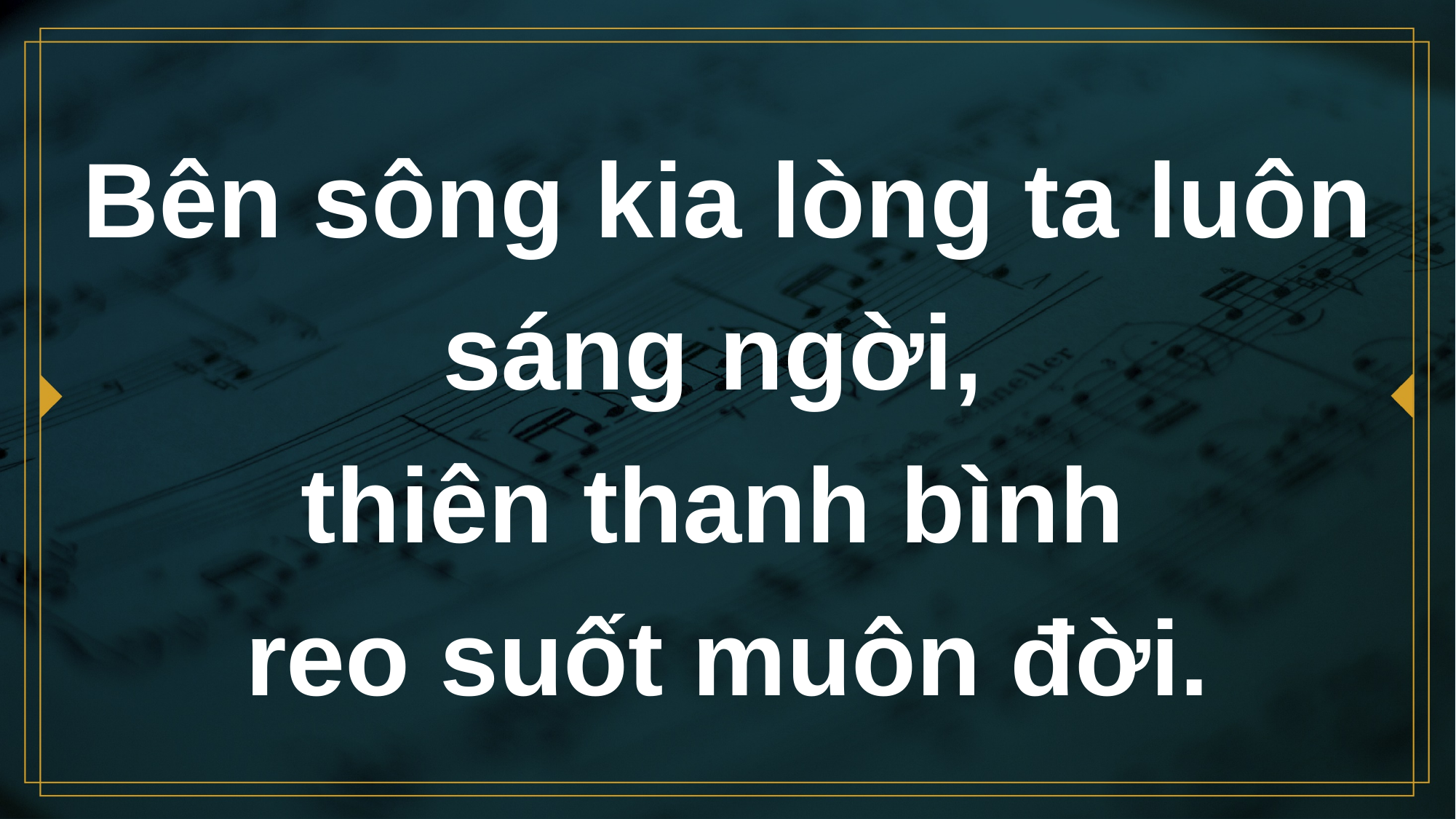

# Bên sông kia lòng ta luôn sáng ngời, thiên thanh bình reo suốt muôn đời.